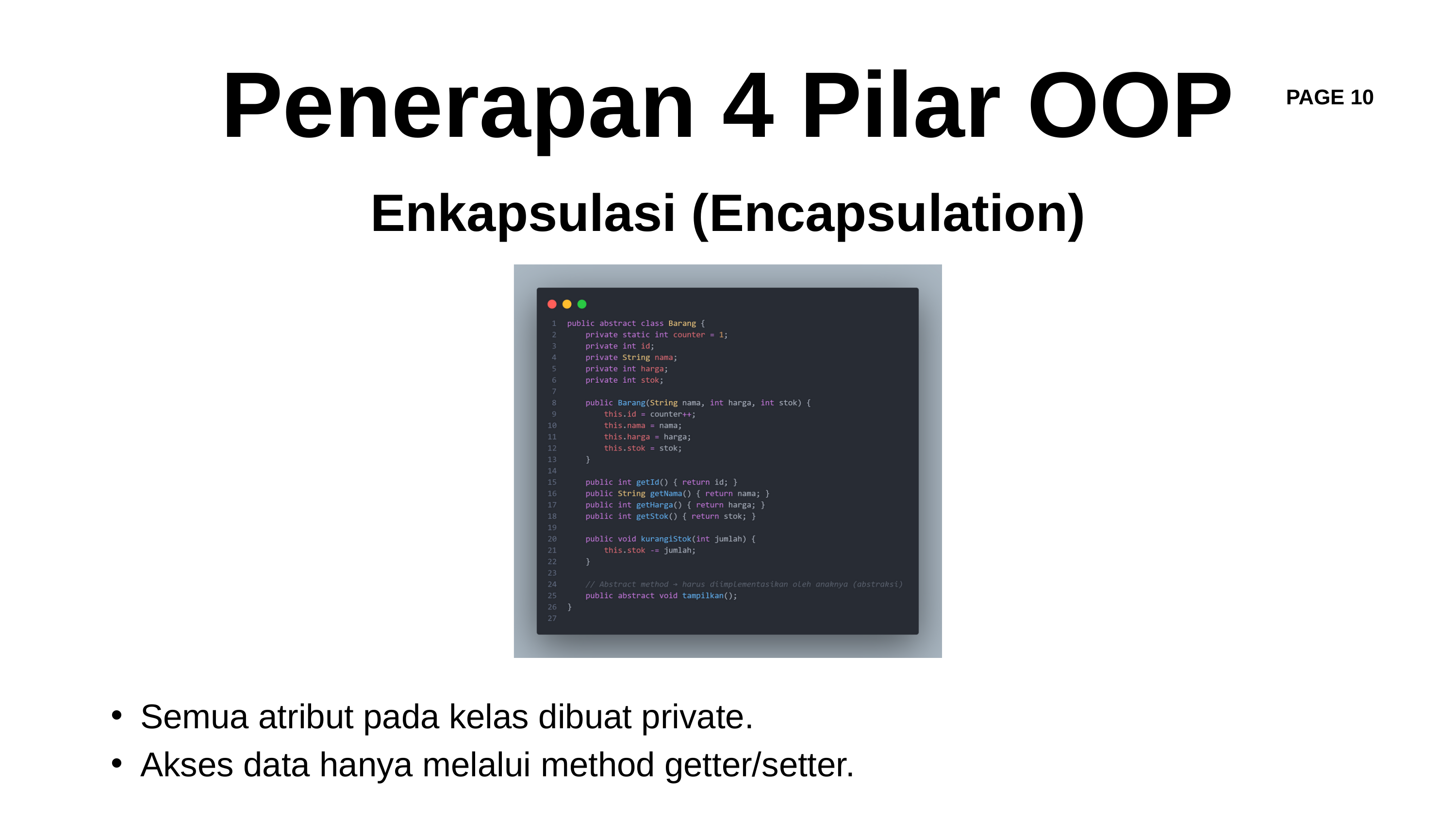

Penerapan 4 Pilar OOP
PAGE 10
Enkapsulasi (Encapsulation)

Semua atribut pada kelas dibuat private.
Akses data hanya melalui method getter/setter.